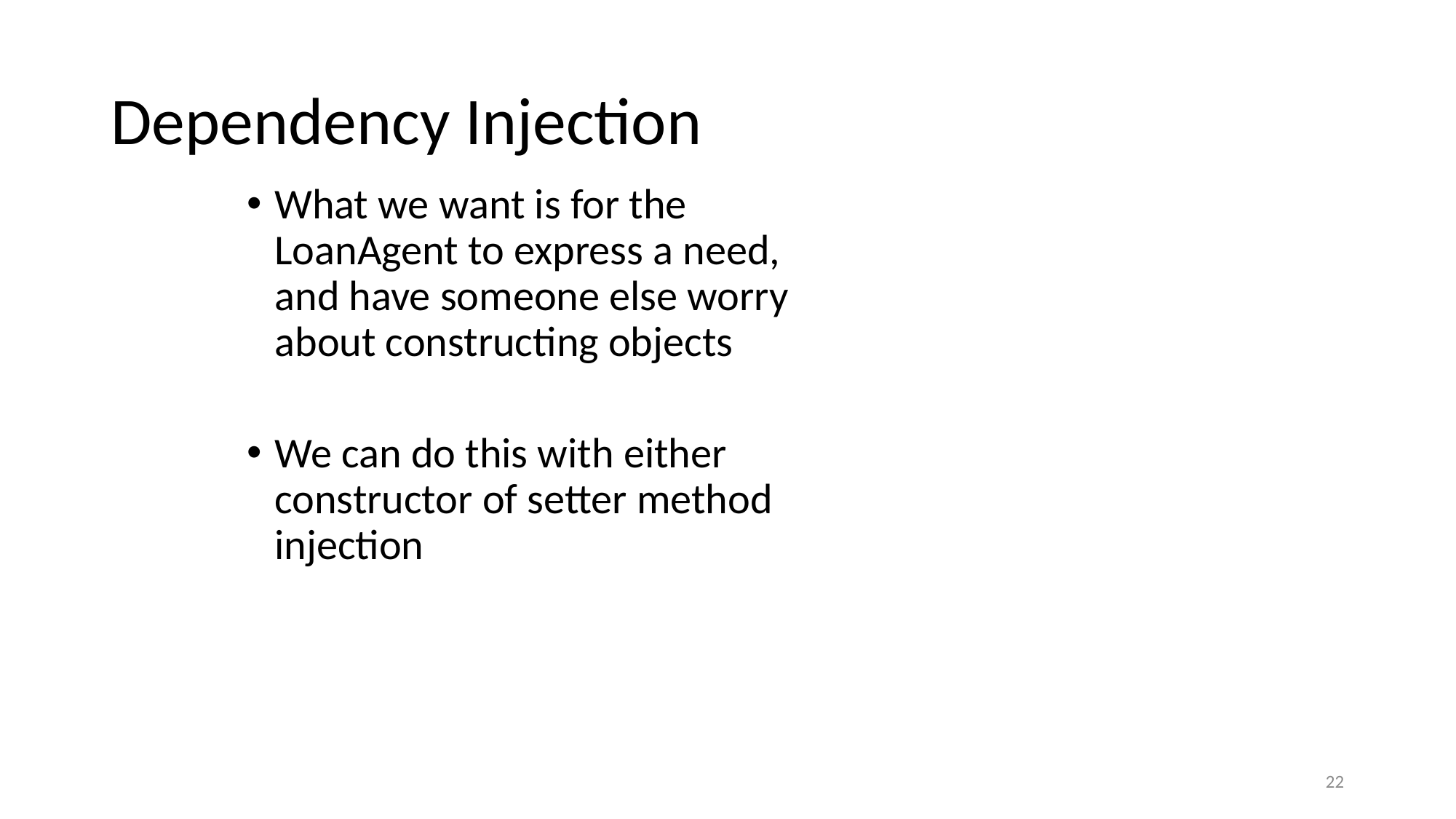

# Dependency Injection
What we want is for the LoanAgent to express a need, and have someone else worry about constructing objects
We can do this with either constructor of setter method injection
22